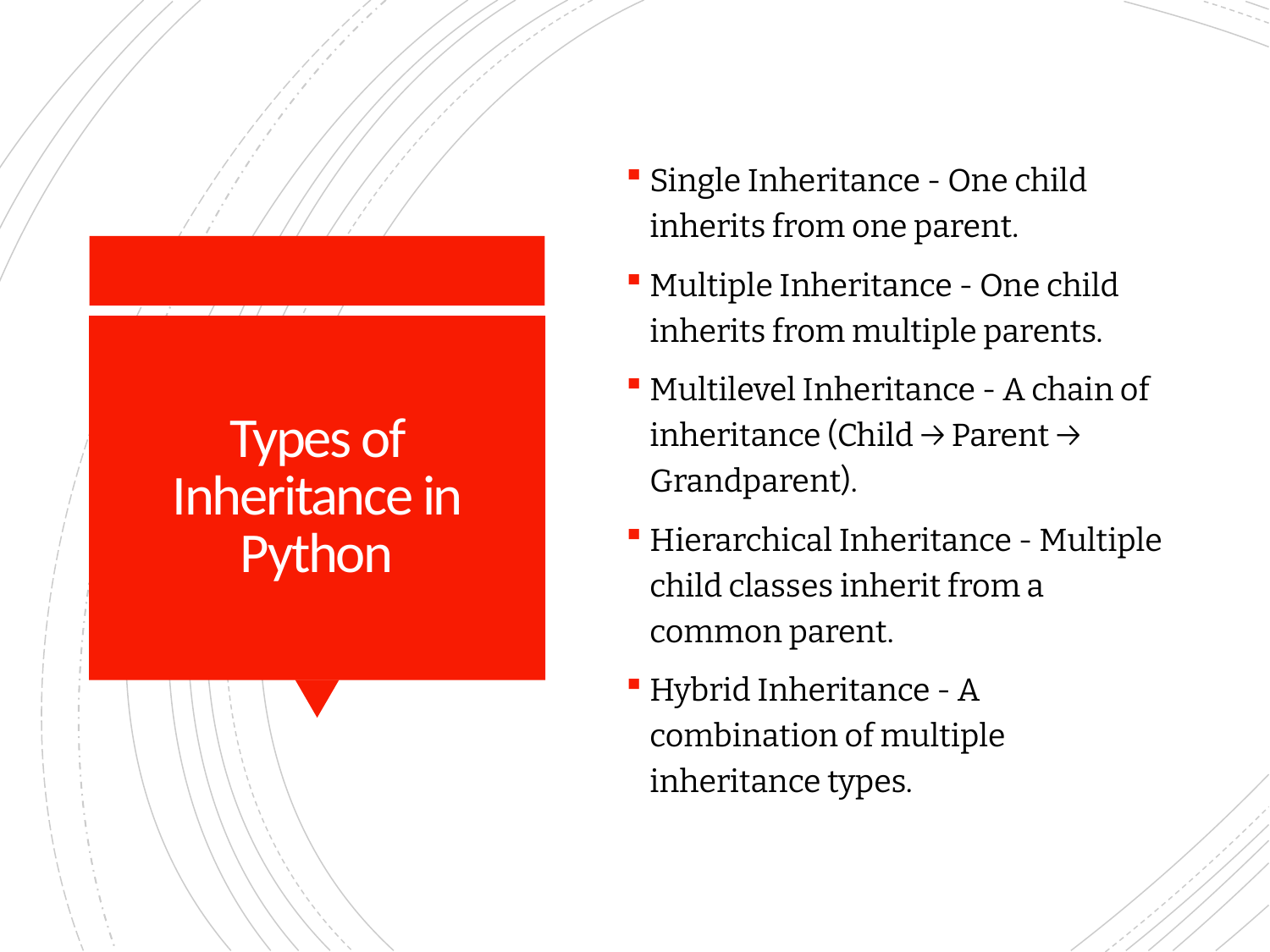

Single Inheritance - One child inherits from one parent.
Multiple Inheritance - One child inherits from multiple parents.
Multilevel Inheritance - A chain of inheritance (Child → Parent → Grandparent).
Hierarchical Inheritance - Multiple child classes inherit from a common parent.
Hybrid Inheritance - A combination of multiple inheritance types.
# Types of Inheritance in Python